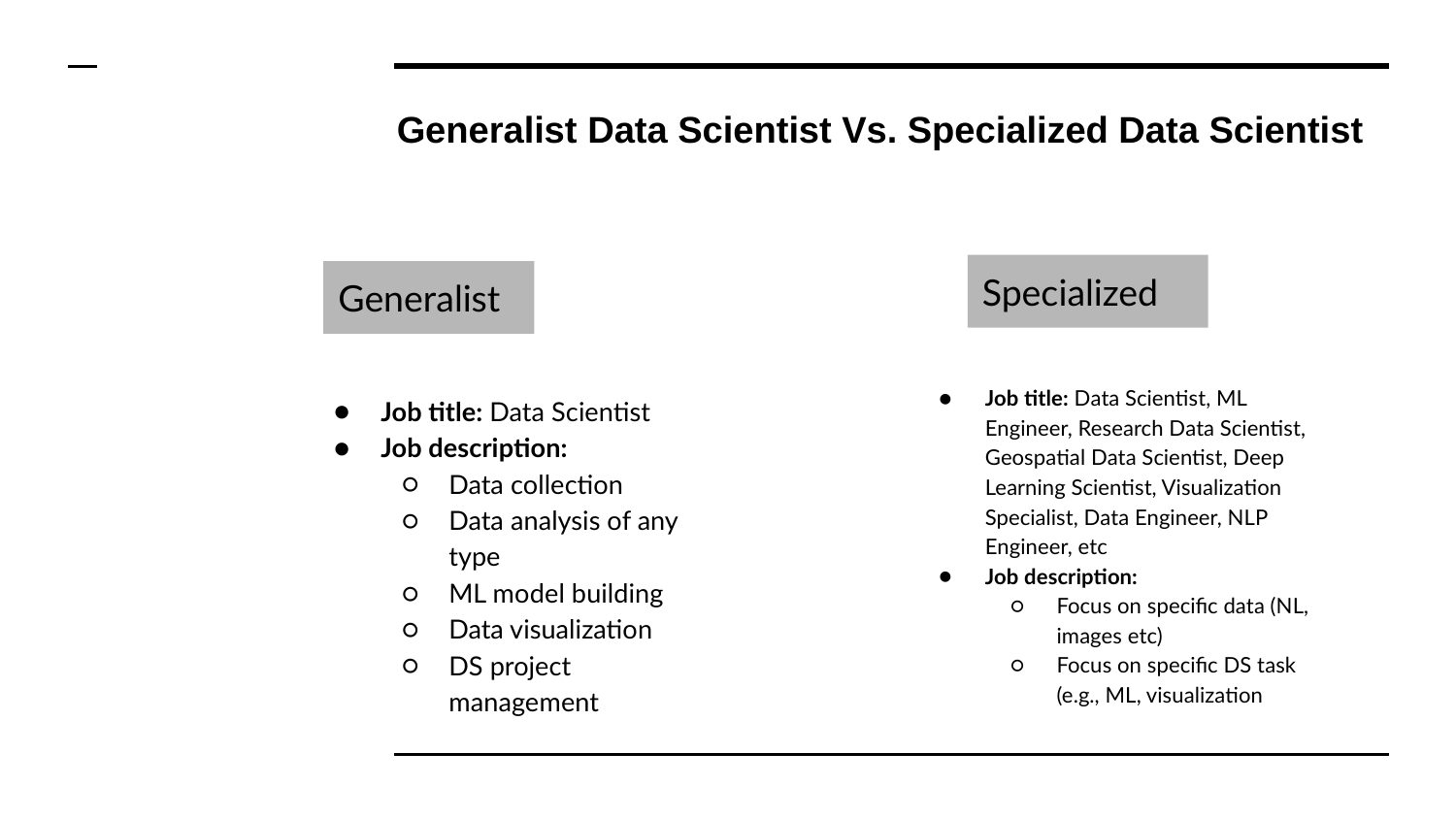

# Generalist Data Scientist Vs. Specialized Data Scientist
Specialized
Generalist
Job title: Data Scientist, ML Engineer, Research Data Scientist, Geospatial Data Scientist, Deep Learning Scientist, Visualization Specialist, Data Engineer, NLP Engineer, etc
Job description:
Focus on specific data (NL, images etc)
Focus on specific DS task (e.g., ML, visualization

Job title: Data Scientist
Job description:
Data collection
Data analysis of any type
ML model building
Data visualization
DS project management